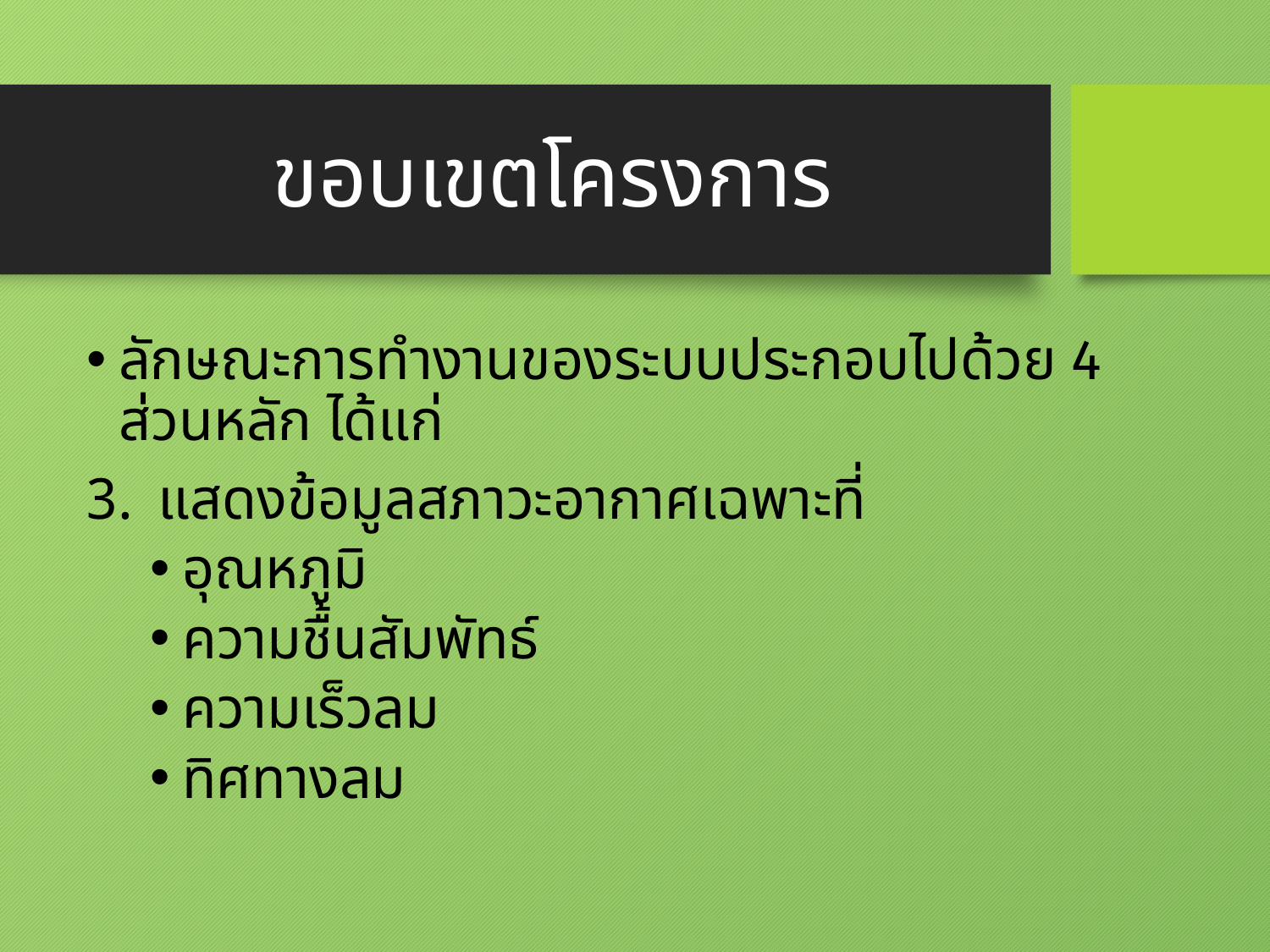

# ขอบเขตโครงการ
ลักษณะการทำงานของระบบประกอบไปด้วย 4 ส่วนหลัก ได้แก่
แสดงข้อมูลสภาวะอากาศเฉพาะที่
อุณหภูมิ
ความชื้นสัมพัทธ์
ความเร็วลม
ทิศทางลม